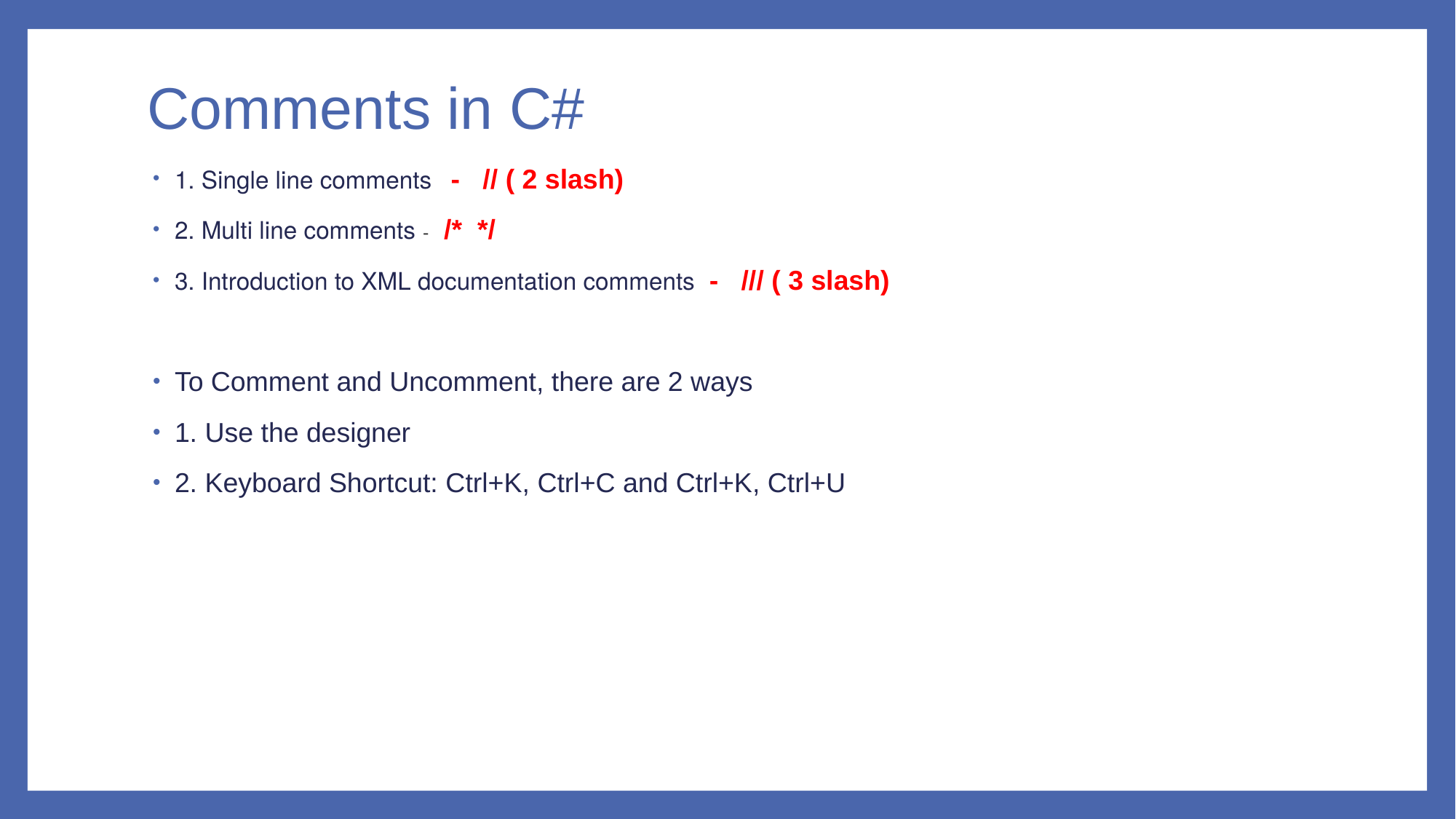

# Comments in C#
1. Single line comments   -   // ( 2 slash)
2. Multi line comments -   /*  */
3. Introduction to XML documentation comments  -   /// ( 3 slash)

To Comment and Uncomment, there are 2 ways
1. Use the designer
2. Keyboard Shortcut: Ctrl+K, Ctrl+C and Ctrl+K, Ctrl+U